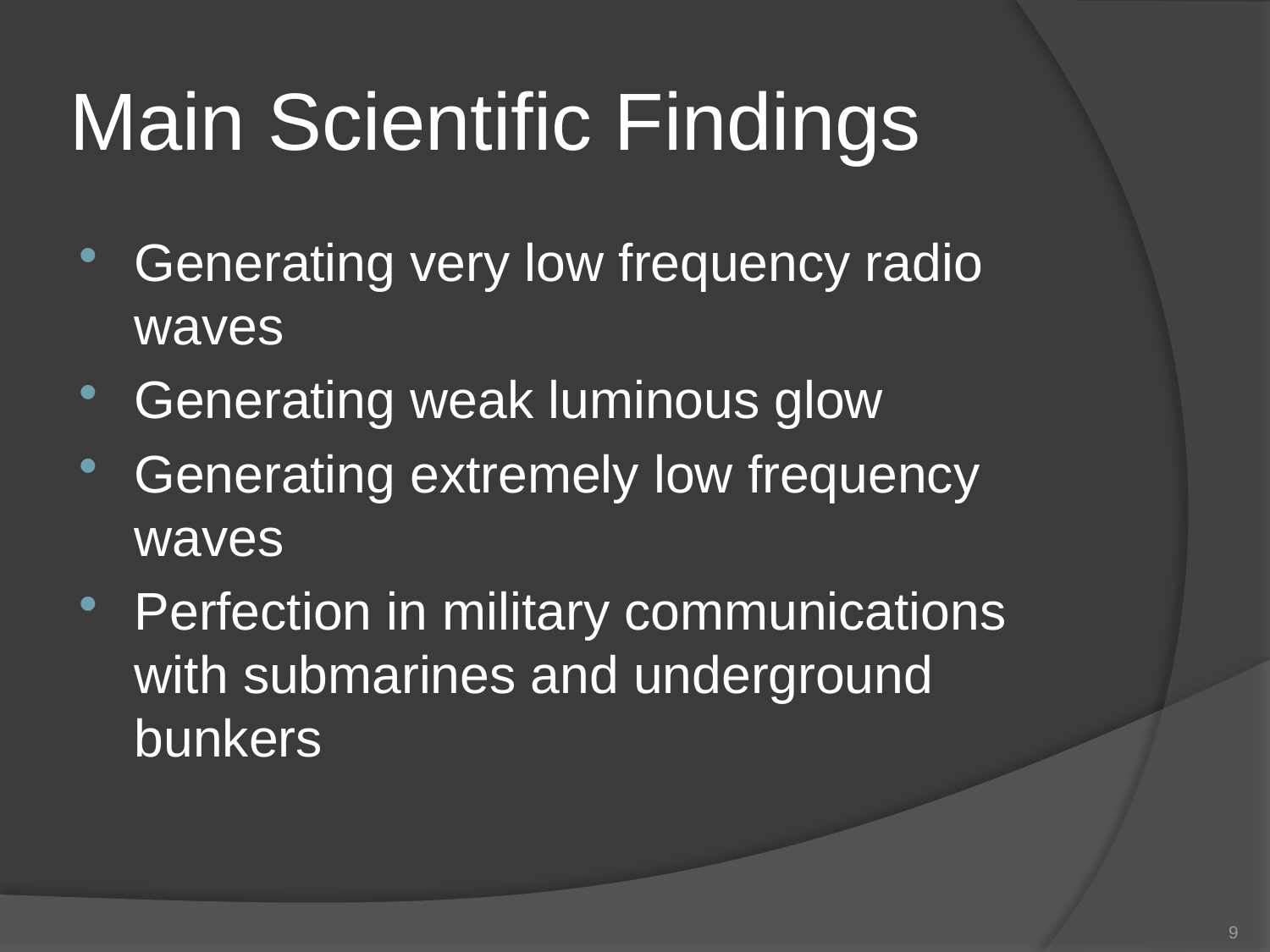

# Main Scientific Findings
Generating very low frequency radio waves
Generating weak luminous glow
Generating extremely low frequency waves
Perfection in military communications with submarines and underground bunkers

9